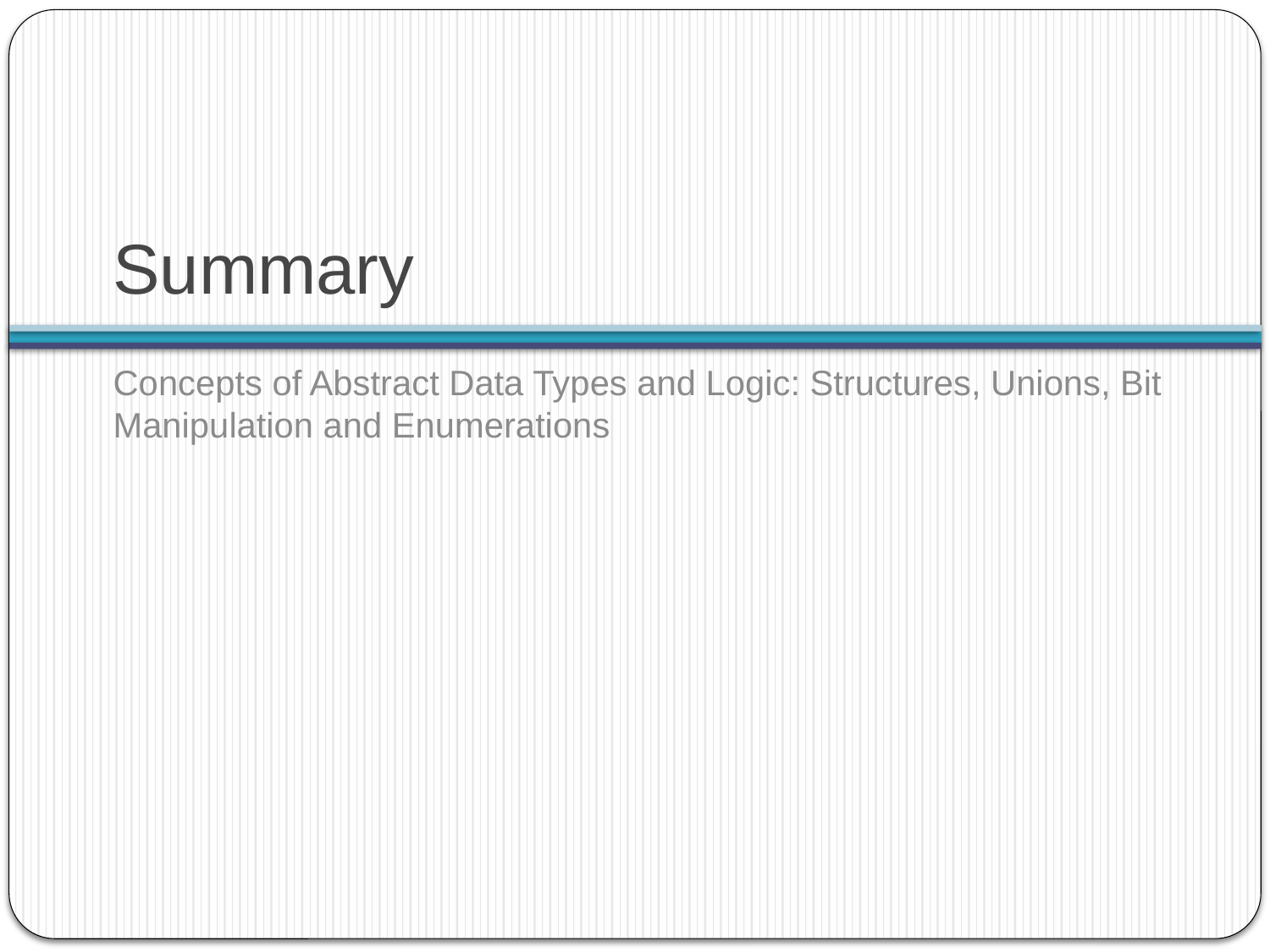

# Summary
Concepts of Abstract Data Types and Logic: Structures, Unions, Bit Manipulation and Enumerations